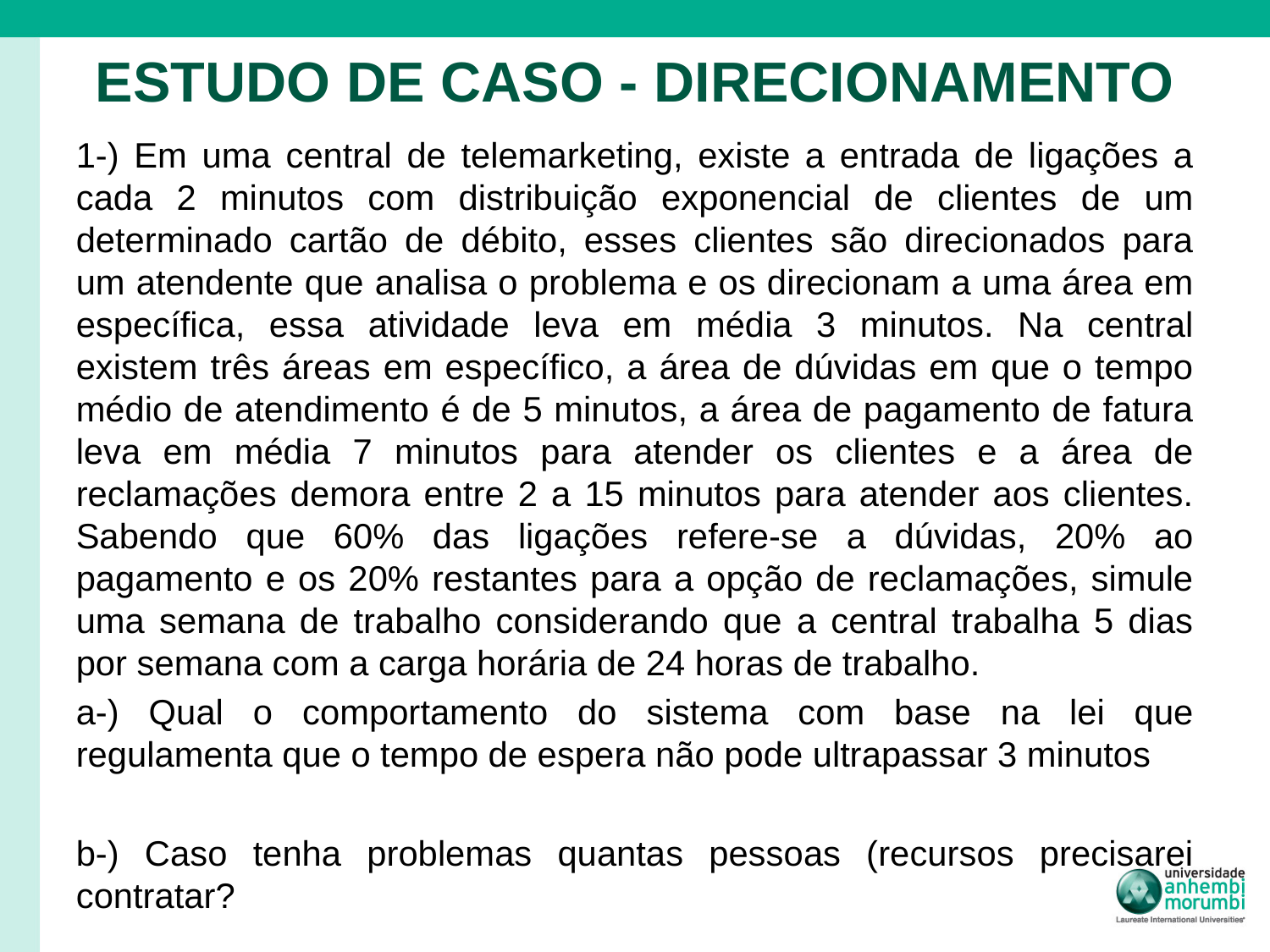

# ESTUDO DE CASO - DIRECIONAMENTO
1-) Em uma central de telemarketing, existe a entrada de ligações a cada 2 minutos com distribuição exponencial de clientes de um determinado cartão de débito, esses clientes são direcionados para um atendente que analisa o problema e os direcionam a uma área em específica, essa atividade leva em média 3 minutos. Na central existem três áreas em específico, a área de dúvidas em que o tempo médio de atendimento é de 5 minutos, a área de pagamento de fatura leva em média 7 minutos para atender os clientes e a área de reclamações demora entre 2 a 15 minutos para atender aos clientes. Sabendo que 60% das ligações refere-se a dúvidas, 20% ao pagamento e os 20% restantes para a opção de reclamações, simule uma semana de trabalho considerando que a central trabalha 5 dias por semana com a carga horária de 24 horas de trabalho.
a-) Qual o comportamento do sistema com base na lei que regulamenta que o tempo de espera não pode ultrapassar 3 minutos

b-) Caso tenha problemas quantas pessoas (recursos precisarei contratar?